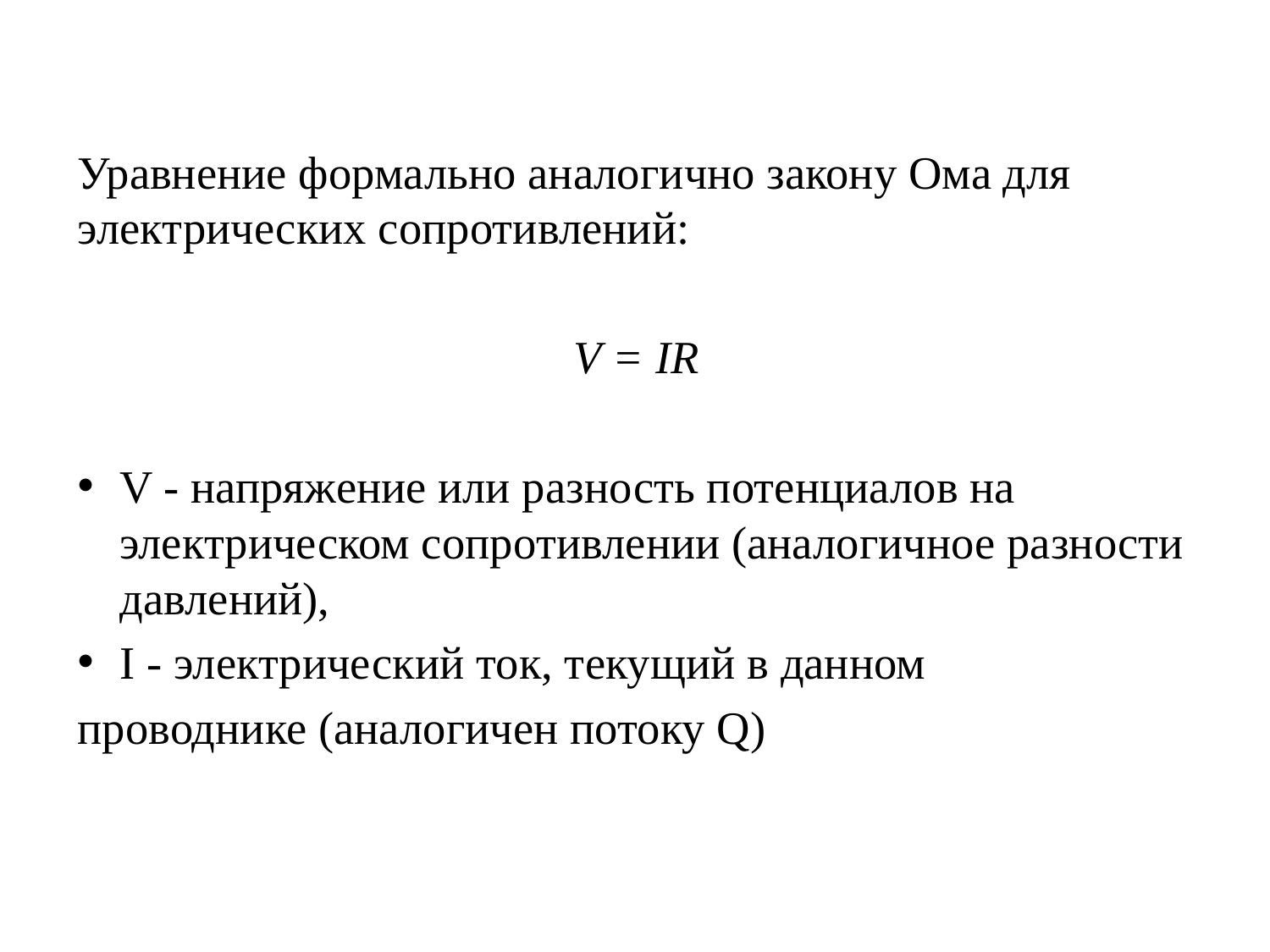

#
Уравнение формально аналогично закону Ома для электрических сопротивлений:

V = IR

V - напряжение или разность потенциалов на электрическом сопротивлении (аналогичное разности давлений),
I - электрический ток, текущий в данном
проводнике (аналогичен потоку Q)